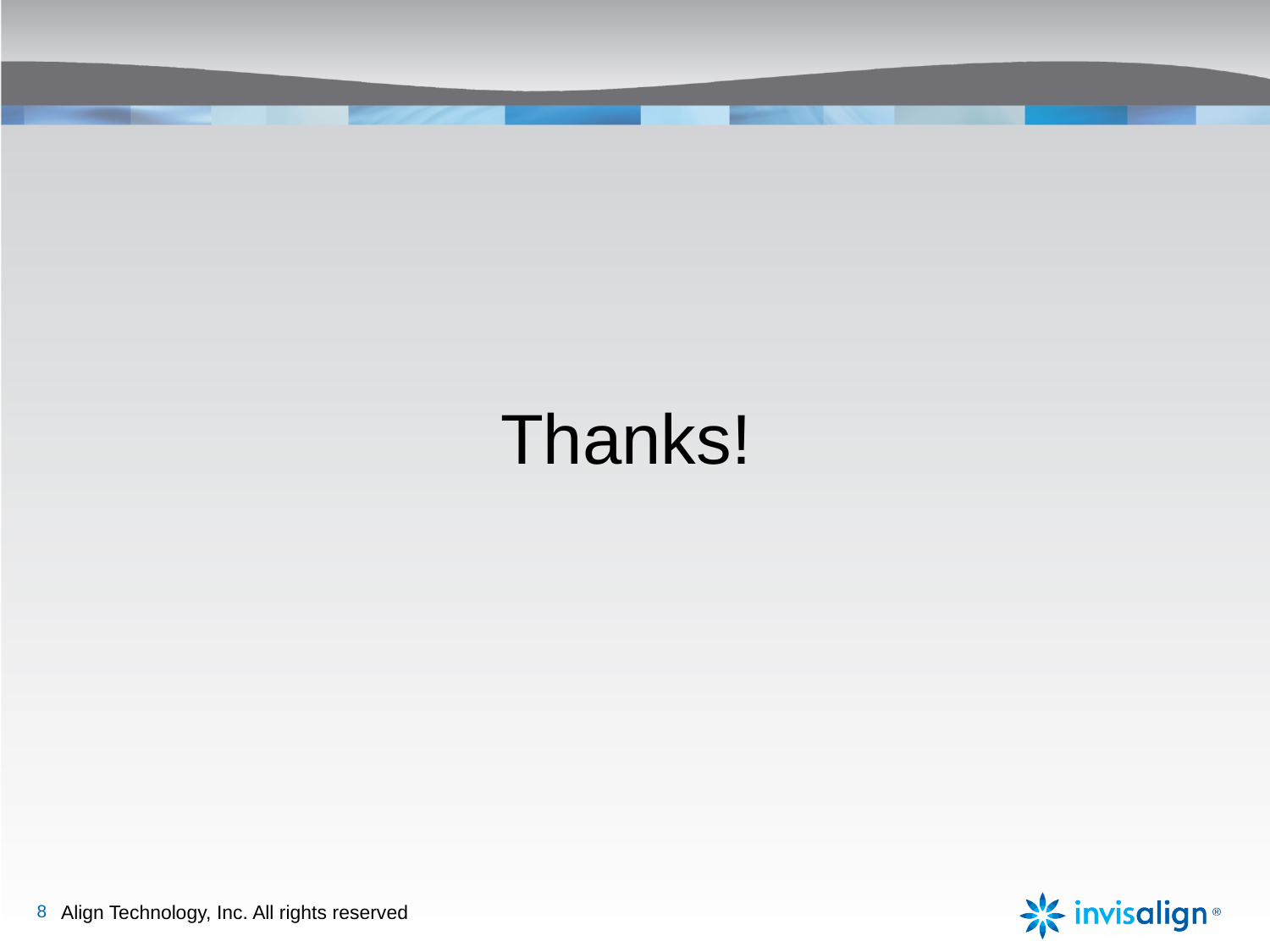

# Thanks!
8
Align Technology, Inc. All rights reserved